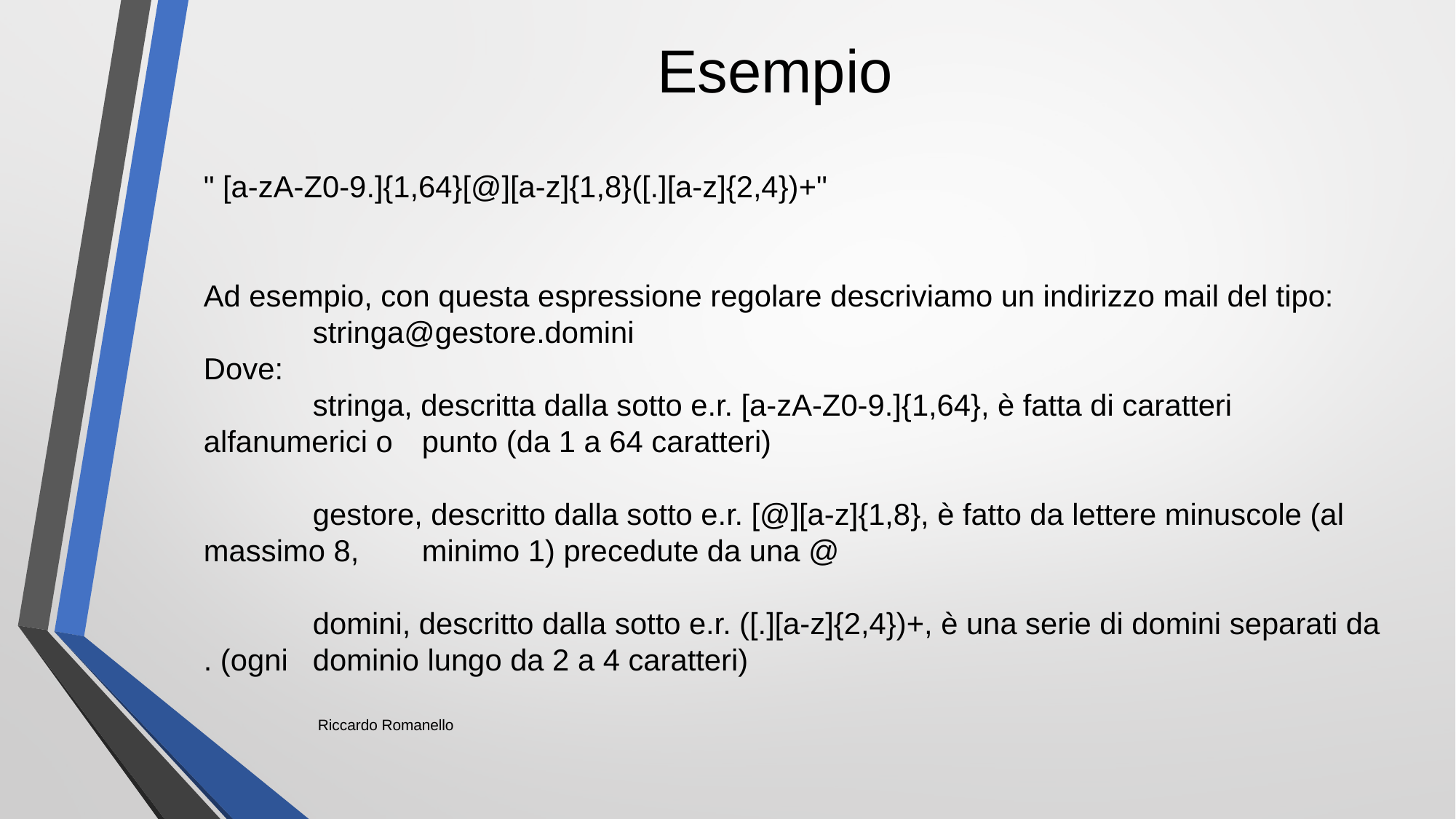

# Esempio
" [a-zA-Z0-9.]{1,64}[@][a-z]{1,8}([.][a-z]{2,4})+"

Ad esempio, con questa espressione regolare descriviamo un indirizzo mail del tipo:
	stringa@gestore.domini
Dove:
	stringa, descritta dalla sotto e.r. [a-zA-Z0-9.]{1,64}, è fatta di caratteri alfanumerici o 	punto (da 1 a 64 caratteri)

	gestore, descritto dalla sotto e.r. [@][a-z]{1,8}, è fatto da lettere minuscole (al massimo 8, 	minimo 1) precedute da una @

	domini, descritto dalla sotto e.r. ([.][a-z]{2,4})+, è una serie di domini separati da . (ogni 	dominio lungo da 2 a 4 caratteri)
Riccardo Romanello